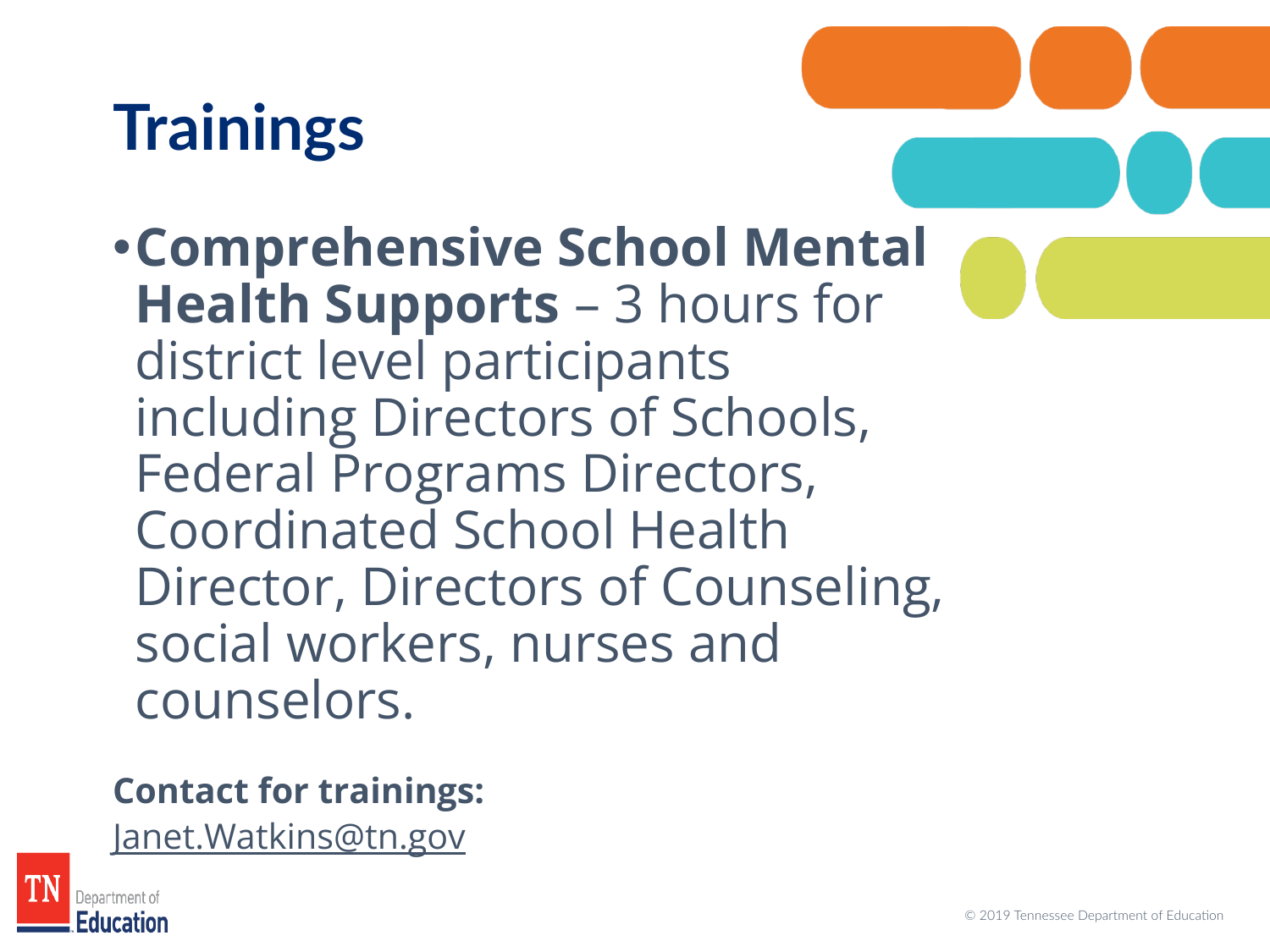

# Trainings
Comprehensive School Mental Health Supports – 3 hours for district level participants including Directors of Schools, Federal Programs Directors, Coordinated School Health Director, Directors of Counseling, social workers, nurses and counselors.

Contact for trainings:
Janet.Watkins@tn.gov